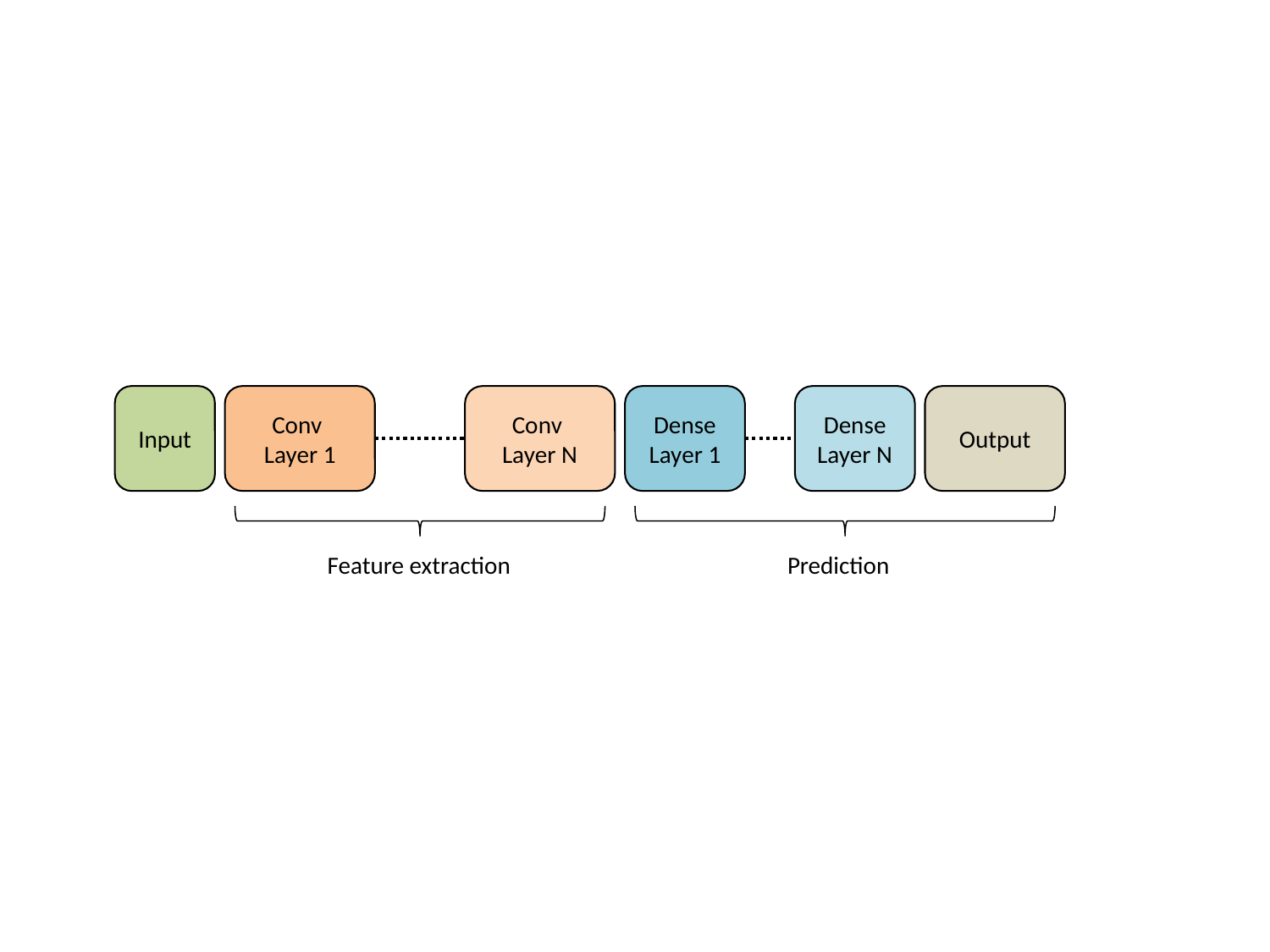

Input
Conv  Layer 1
Conv  Layer N
Dense Layer 1
Dense Layer N
Output
Prediction
Feature extraction